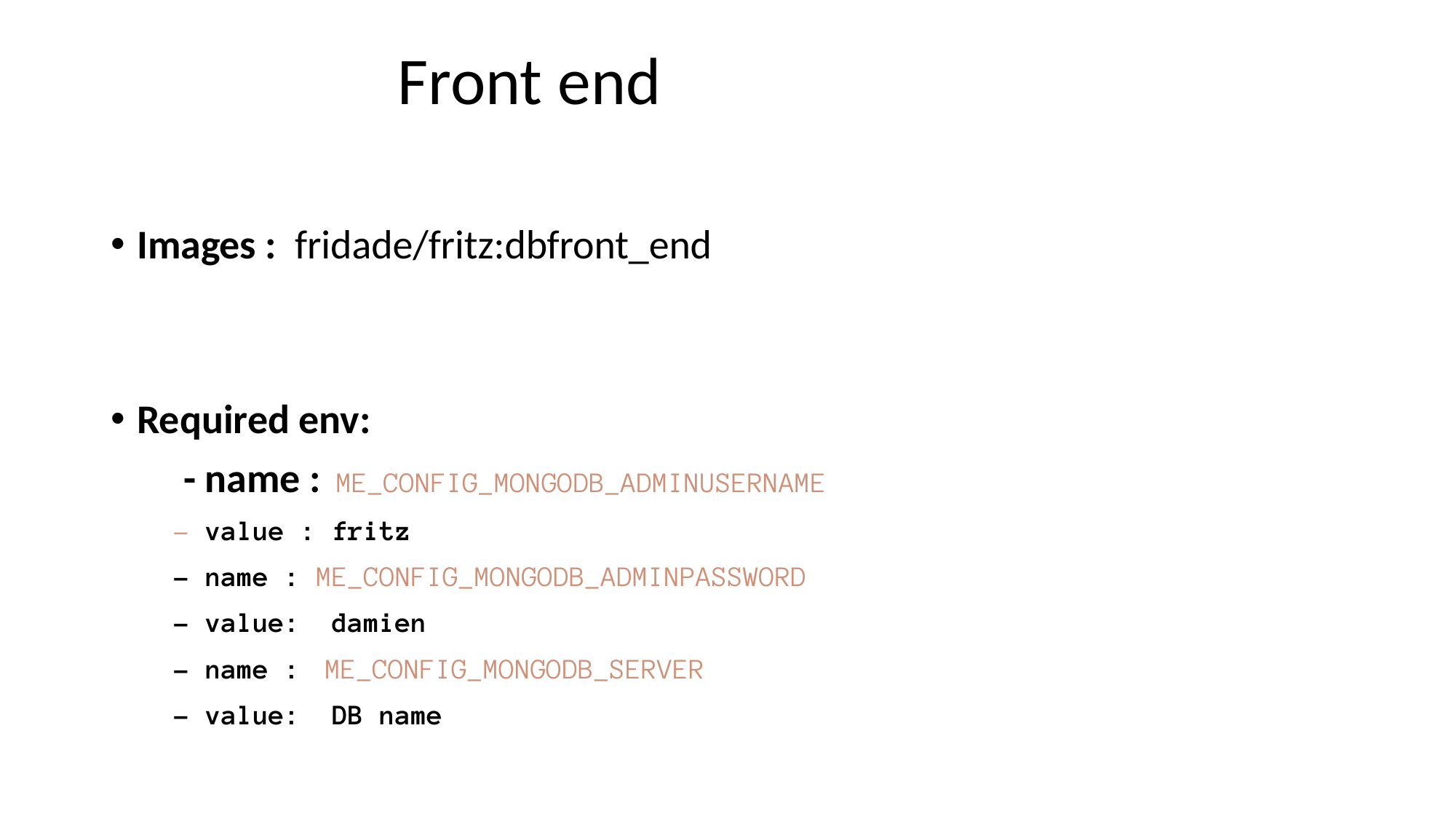

# Front end
Images :  fridade/fritz:dbfront_end

Required env:
        - name : ME_CONFIG_MONGODB_ADMINUSERNAME
    - value : fritz
    - name : ME_CONFIG_MONGODB_ADMINPASSWORD
    - value:  damien
    - name :  ME_CONFIG_MONGODB_SERVER
    - value:  DB name